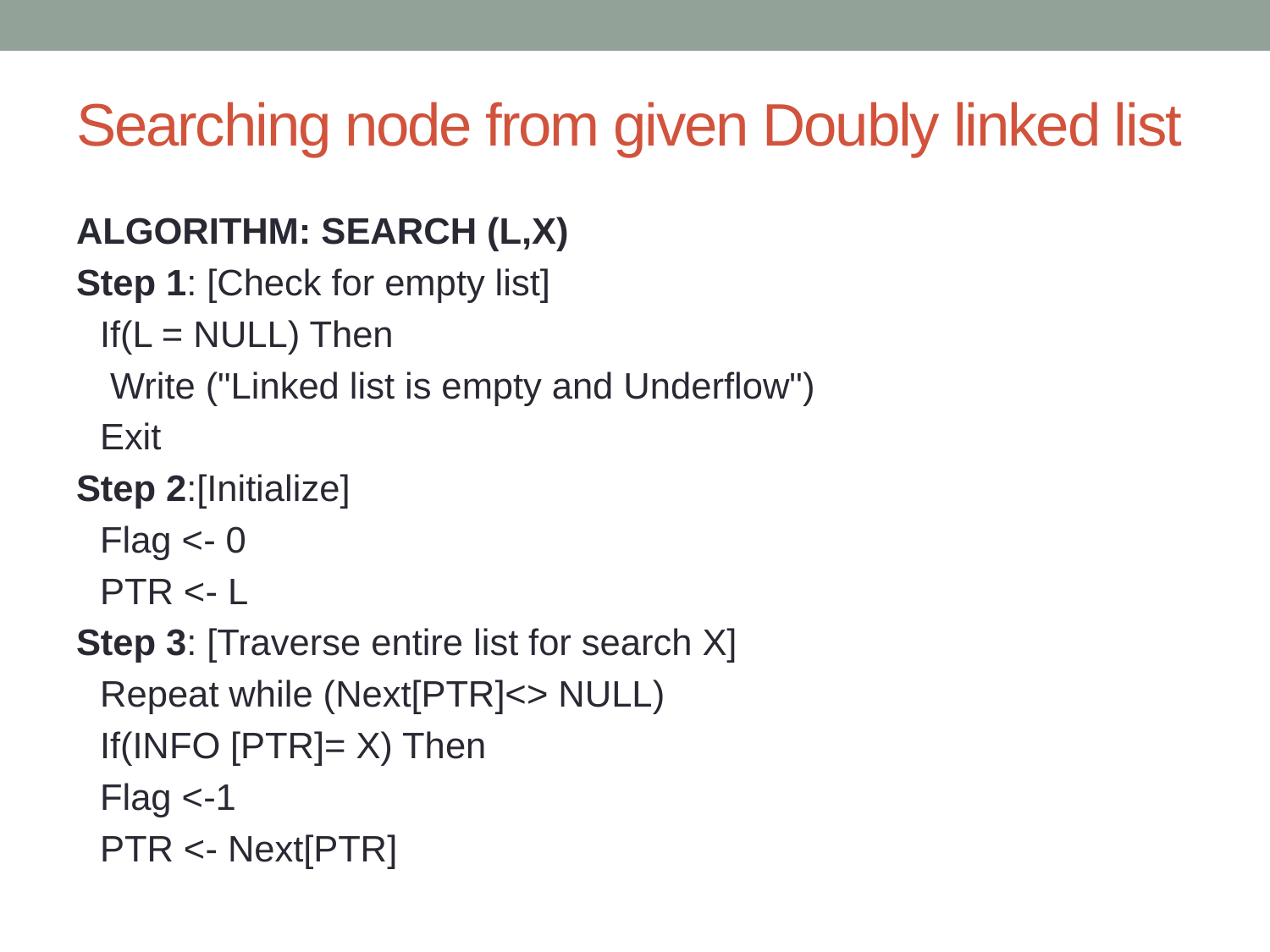

# Searching node from given Doubly linked list
ALGORITHM: SEARCH (L,X)
Step 1: [Check for empty list]
		If(L = NULL) Then
			 Write ("Linked list is empty and Underflow")
		Exit
Step 2:[Initialize]
		Flag <- 0
		PTR <- L
Step 3: [Traverse entire list for search X]
		Repeat while (Next[PTR]<> NULL)
		If(INFO [PTR]= X) Then
			Flag <-1
			PTR <- Next[PTR]